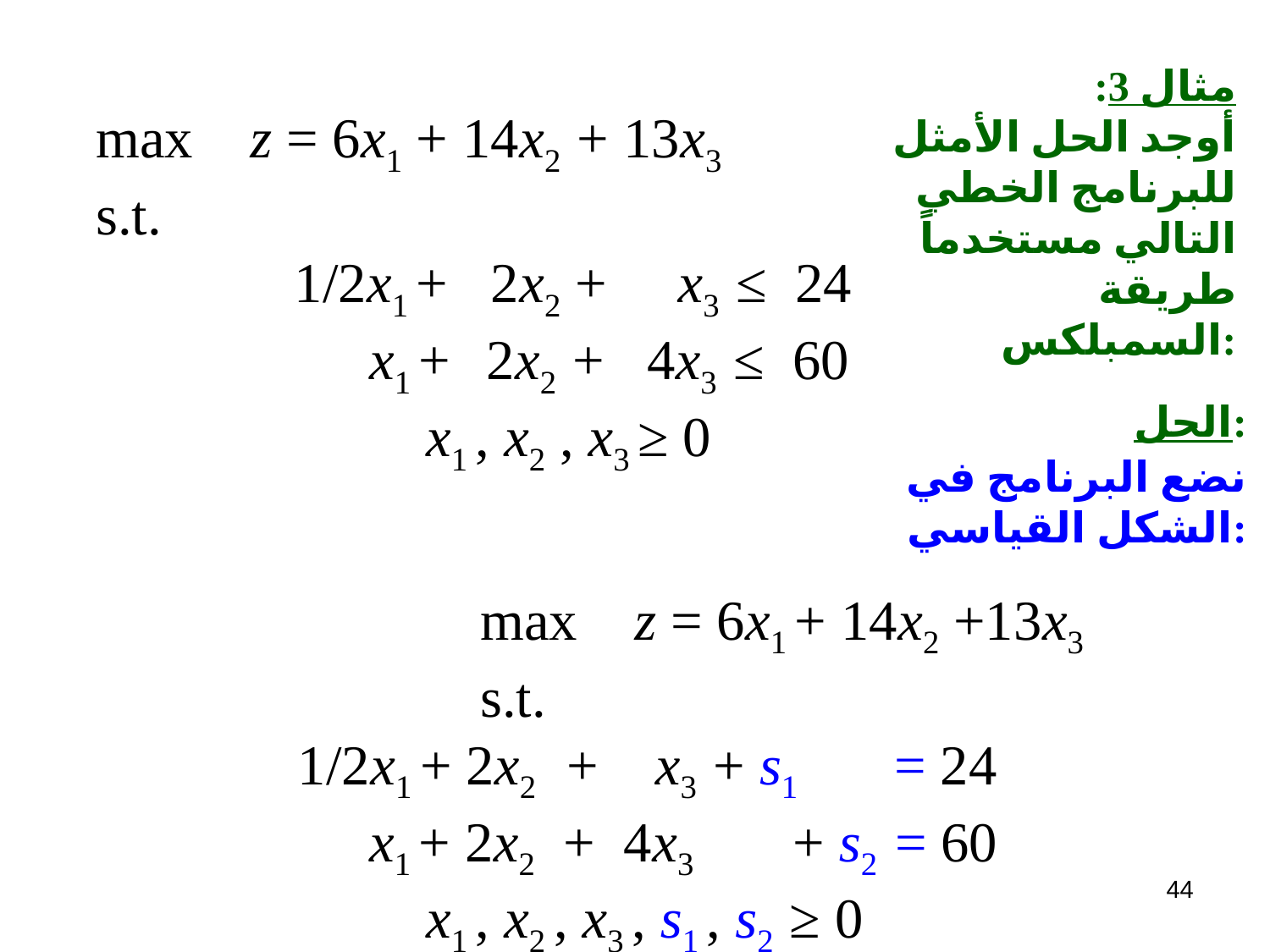

مثال 3:
أوجد الحل الأمثل للبرنامج الخطي التالي مستخدماً طريقة السمبلكس:
max    z = 6x1 + 14x2  + 13x3
s.t.
              1/2x1 +   2x2 +     x3  ≤  24
                x1 +    2x2  +   4x3  ≤  60
                    x1 , x2 , x3 ≥ 0

  max    z = 6x1 + 14x2 +13x3
  s.t.
                1/2x1 + 2x2   +    x3  + s1           = 24
                x1 + 2x2   +  4x3            + s2  = 60
                    x1 , x2 , x3 , s1 , s2  ≥ 0
الحل:
نضع البرنامج في الشكل القياسي:
44